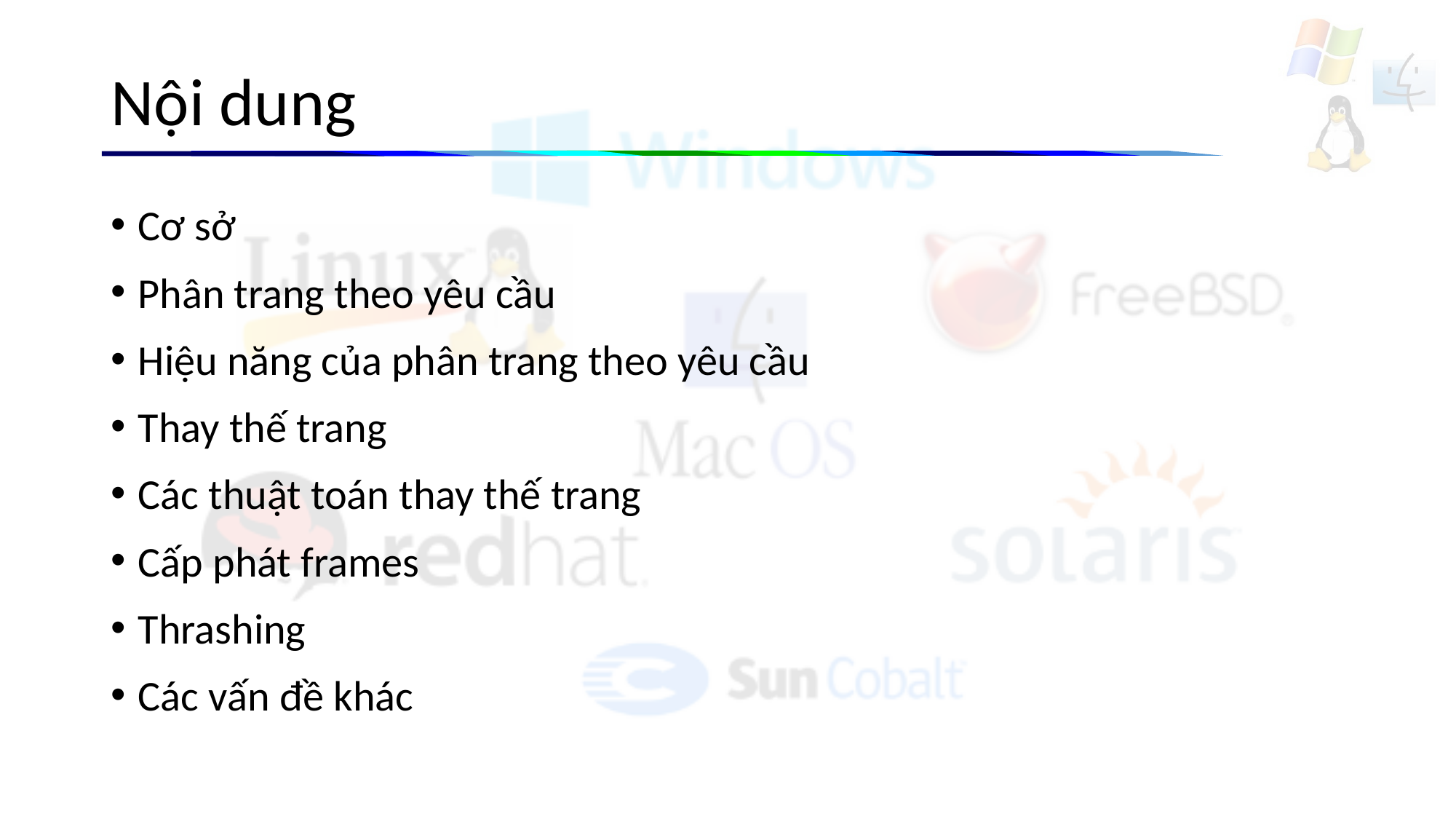

# Nội dung
Cơ sở
Phân trang theo yêu cầu
Hiệu năng của phân trang theo yêu cầu
Thay thế trang
Các thuật toán thay thế trang
Cấp phát frames
Thrashing
Các vấn đề khác